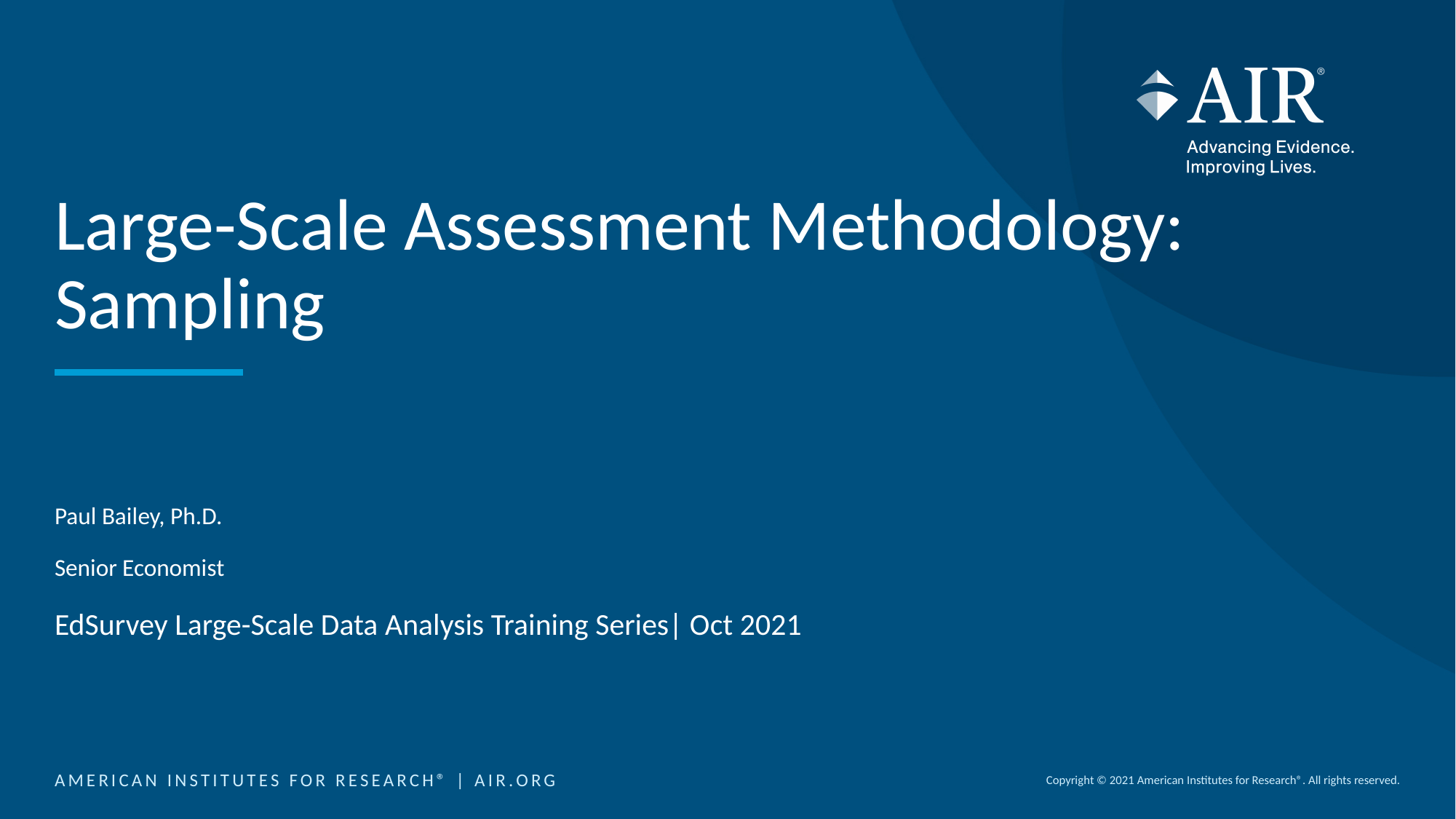

# Large-Scale Assessment Methodology: Sampling
Paul Bailey, Ph.D.
Senior Economist
EdSurvey Large-Scale Data Analysis Training Series| Oct 2021